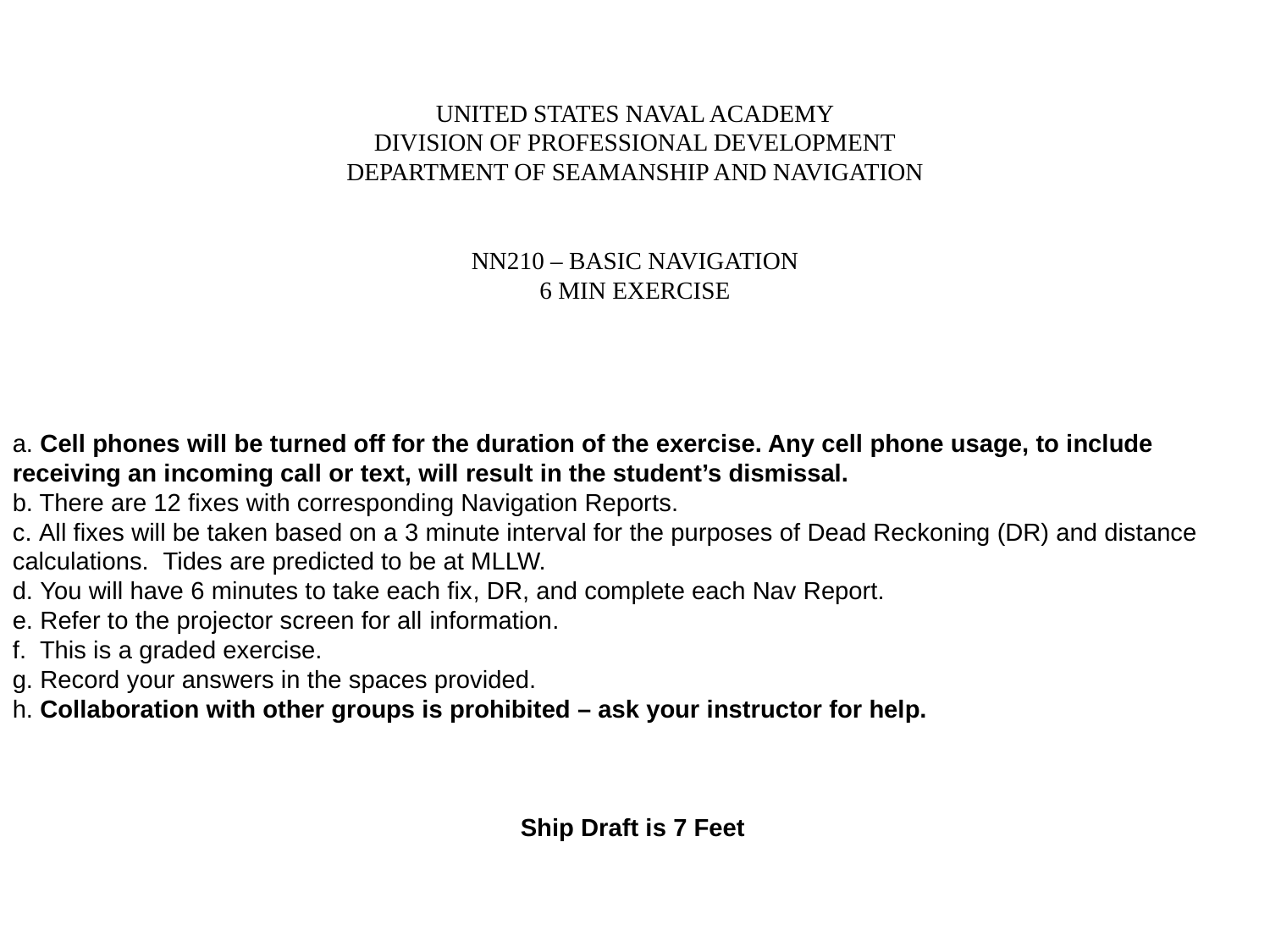

UNITED STATES NAVAL ACADEMY
DIVISION OF PROFESSIONAL DEVELOPMENT
DEPARTMENT OF SEAMANSHIP AND NAVIGATION

NN210 – BASIC NAVIGATION
6 MIN EXERCISE

a. Cell phones will be turned off for the duration of the exercise. Any cell phone usage, to include receiving an incoming call or text, will result in the student’s dismissal.
b. There are 12 fixes with corresponding Navigation Reports.
c. All fixes will be taken based on a 3 minute interval for the purposes of Dead Reckoning (DR) and distance calculations.  Tides are predicted to be at MLLW.
d. You will have 6 minutes to take each fix, DR, and complete each Nav Report.
e. Refer to the projector screen for all information.
f.  This is a graded exercise.
g. Record your answers in the spaces provided.
h. Collaboration with other groups is prohibited – ask your instructor for help.

				Ship Draft is 7 Feet